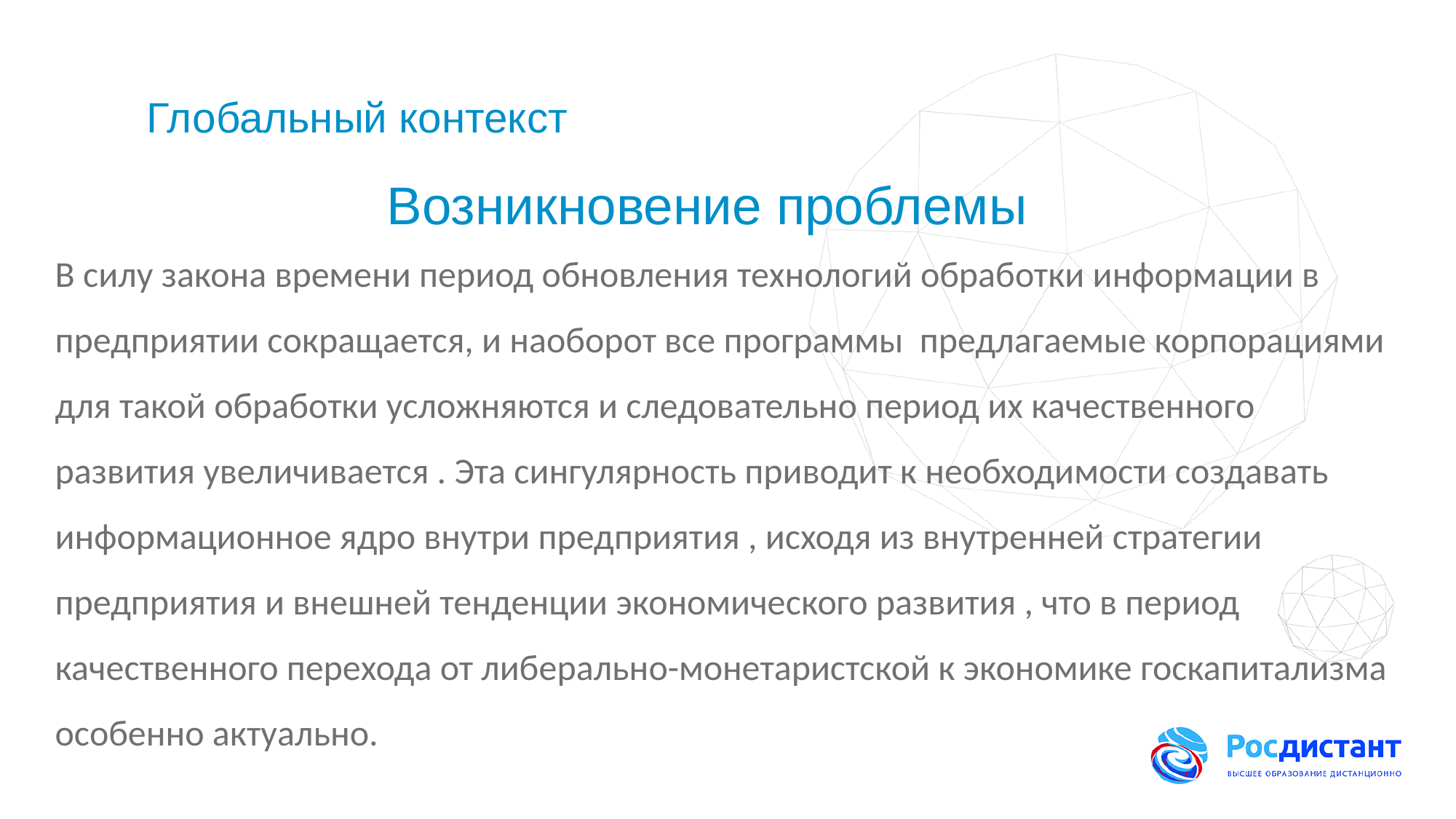

# Глобальный контекст
Возникновение проблемы
В силу закона времени период обновления технологий обработки информации в предприятии сокращается, и наоборот все программы  предлагаемые корпорациями для такой обработки усложняются и следовательно период их качественного развития увеличивается . Эта сингулярность приводит к необходимости создавать информационное ядро внутри предприятия , исходя из внутренней стратегии предприятия и внешней тенденции экономического развития , что в период качественного перехода от либерально-монетаристской к экономике госкапитализма особенно актуально.